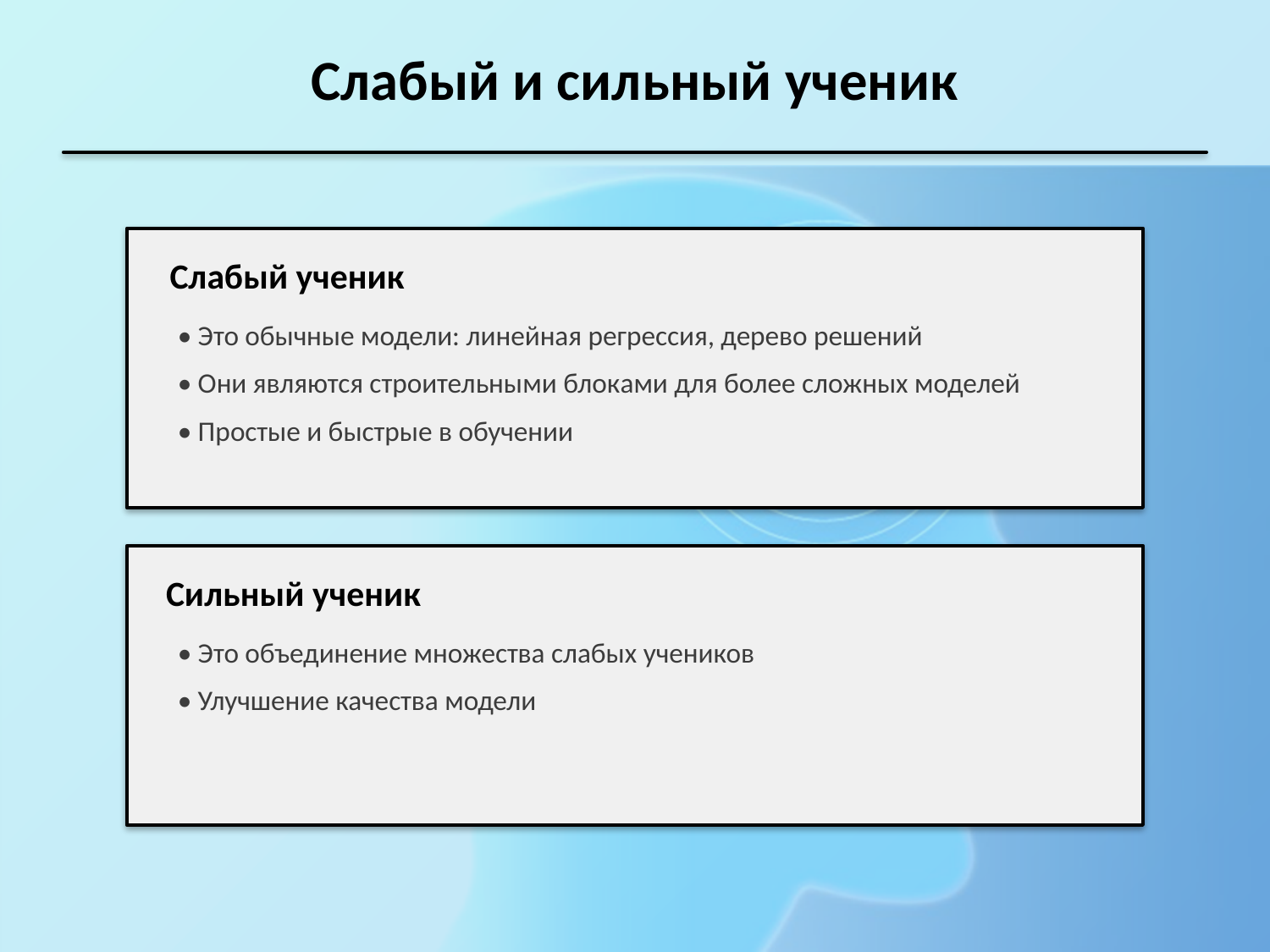

Слабый и сильный ученик

Слабый ученик
• Это обычные модели: линейная регрессия, дерево решений
• Они являются строительными блоками для более сложных моделей
• Простые и быстрые в обучении

Сильный ученик
• Это объединение множества слабых учеников
• Улучшение качества модели